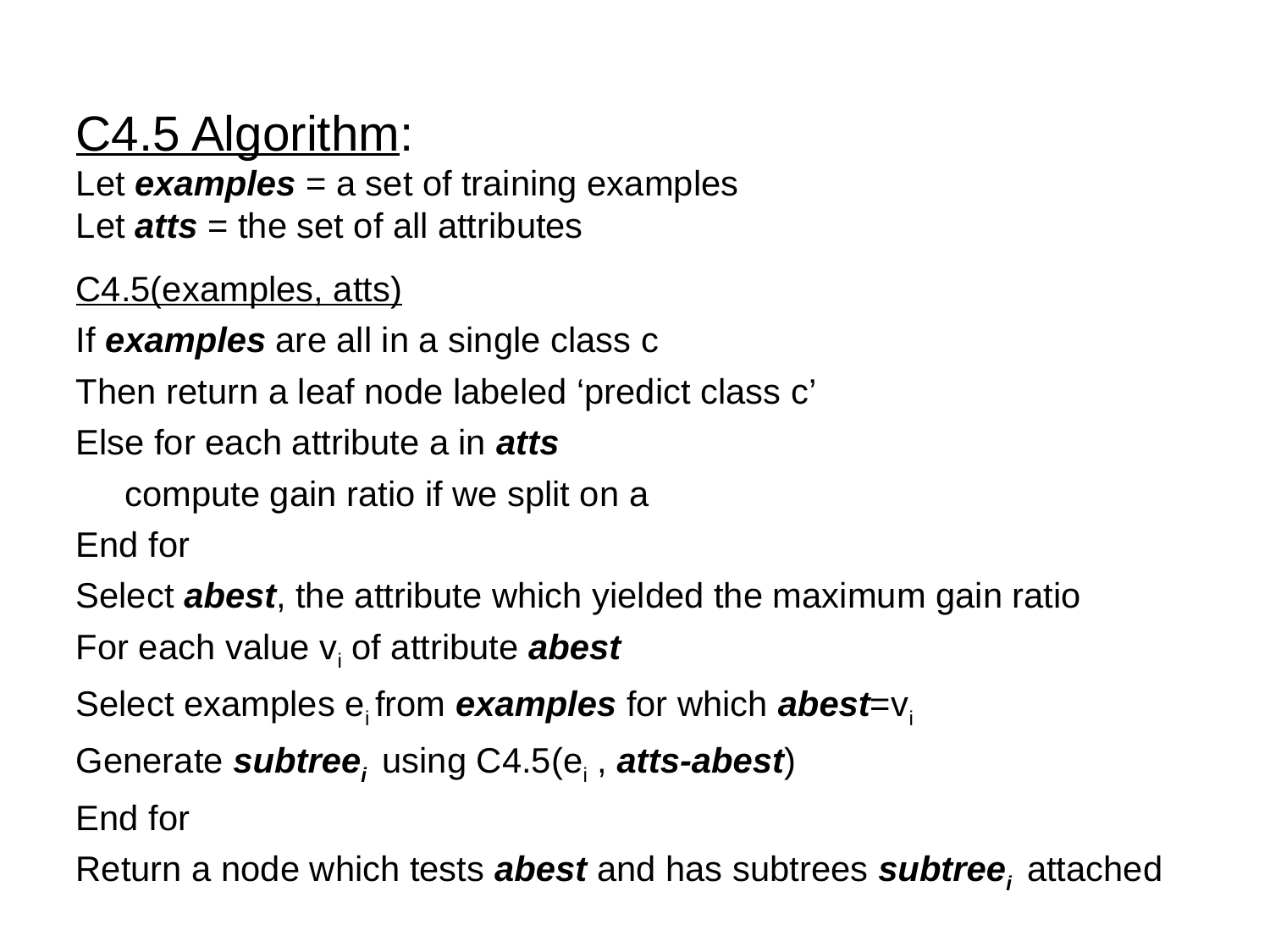

C4.5 Algorithm:
Let examples = a set of training examples
Let atts = the set of all attributes
C4.5(examples, atts)
If examples are all in a single class c
Then return a leaf node labeled ‘predict class c’
Else for each attribute a in atts
     compute gain ratio if we split on a
End for
Select abest, the attribute which yielded the maximum gain ratio
For each value vi of attribute abest
Select examples ei from examples for which abest=vi
Generate subtreei  using C4.5(ei , atts-abest)
End for
Return a node which tests abest and has subtrees subtreei  attached